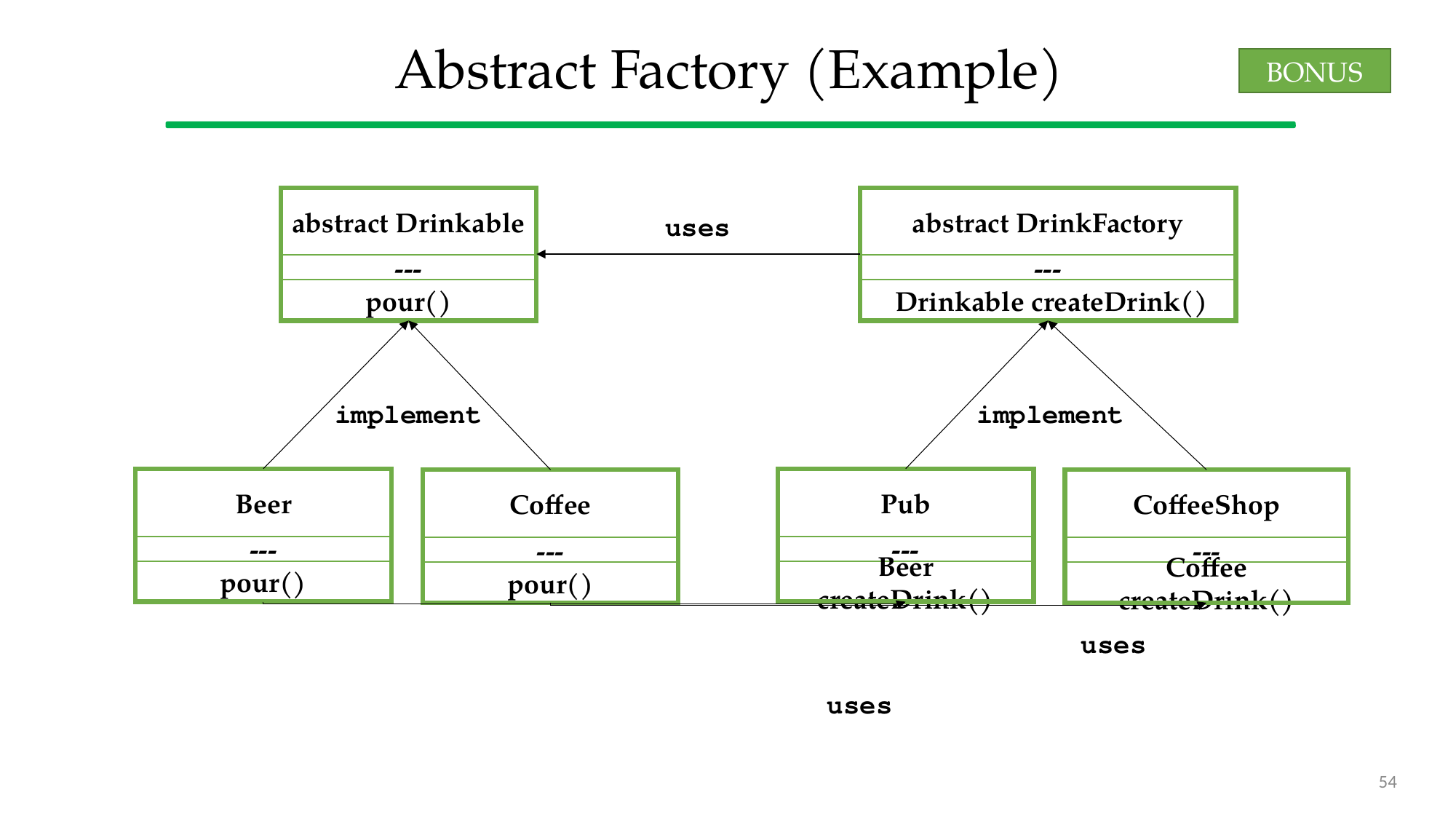

# Abstract Factory (Example)
BONUS

abstract Drinkable

abstract DrinkFactory
uses
---
---
pour()
 Drinkable createDrink()
implement
implement

Beer

Pub

Coffee

CoffeeShop
---
---
---
---
pour()
Beer createDrink()
pour()
Coffee createDrink()
uses
uses
54